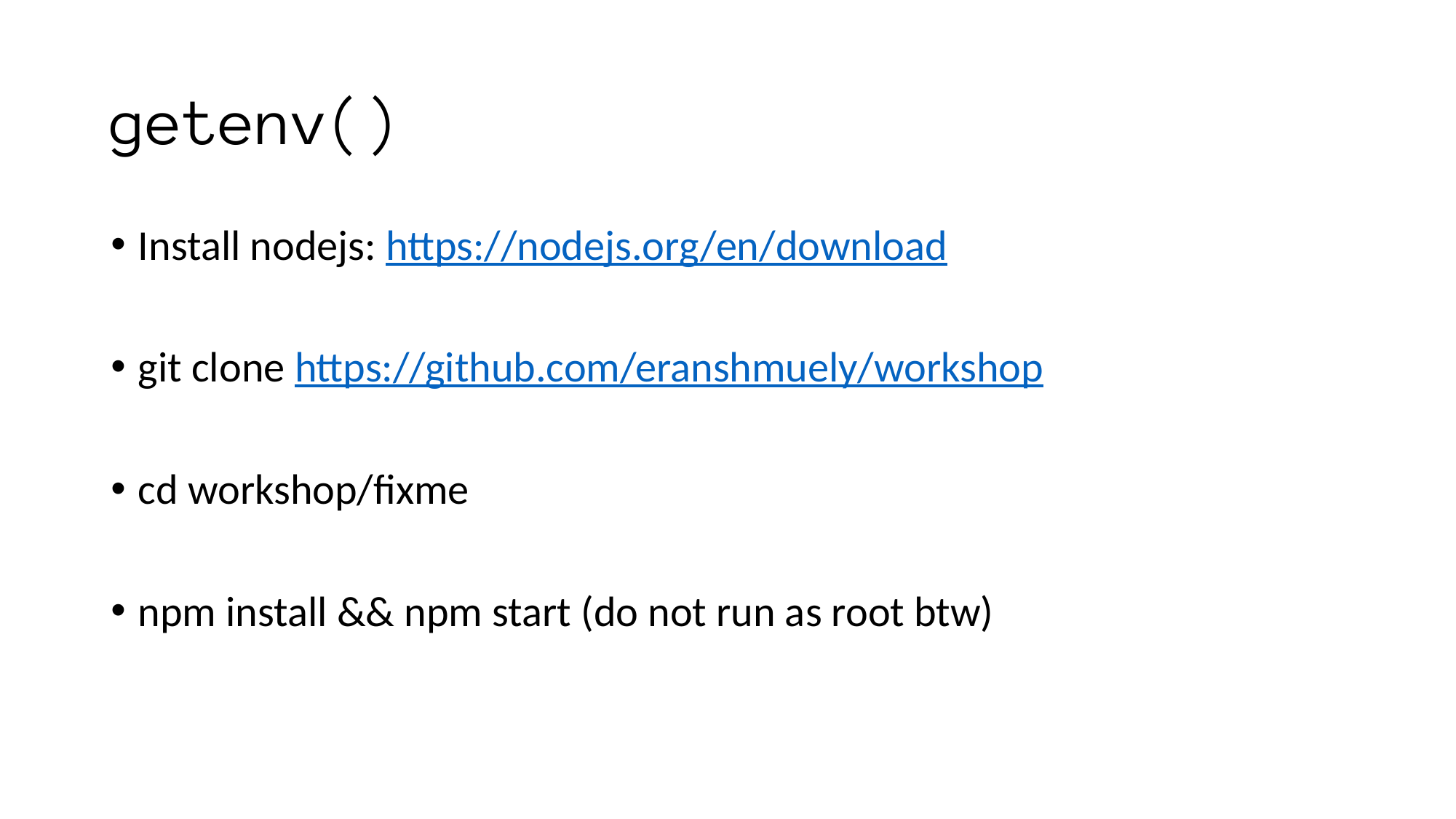

# getenv()
Install nodejs: https://nodejs.org/en/download

git clone https://github.com/eranshmuely/workshop

cd workshop/fixme

npm install && npm start (do not run as root btw)